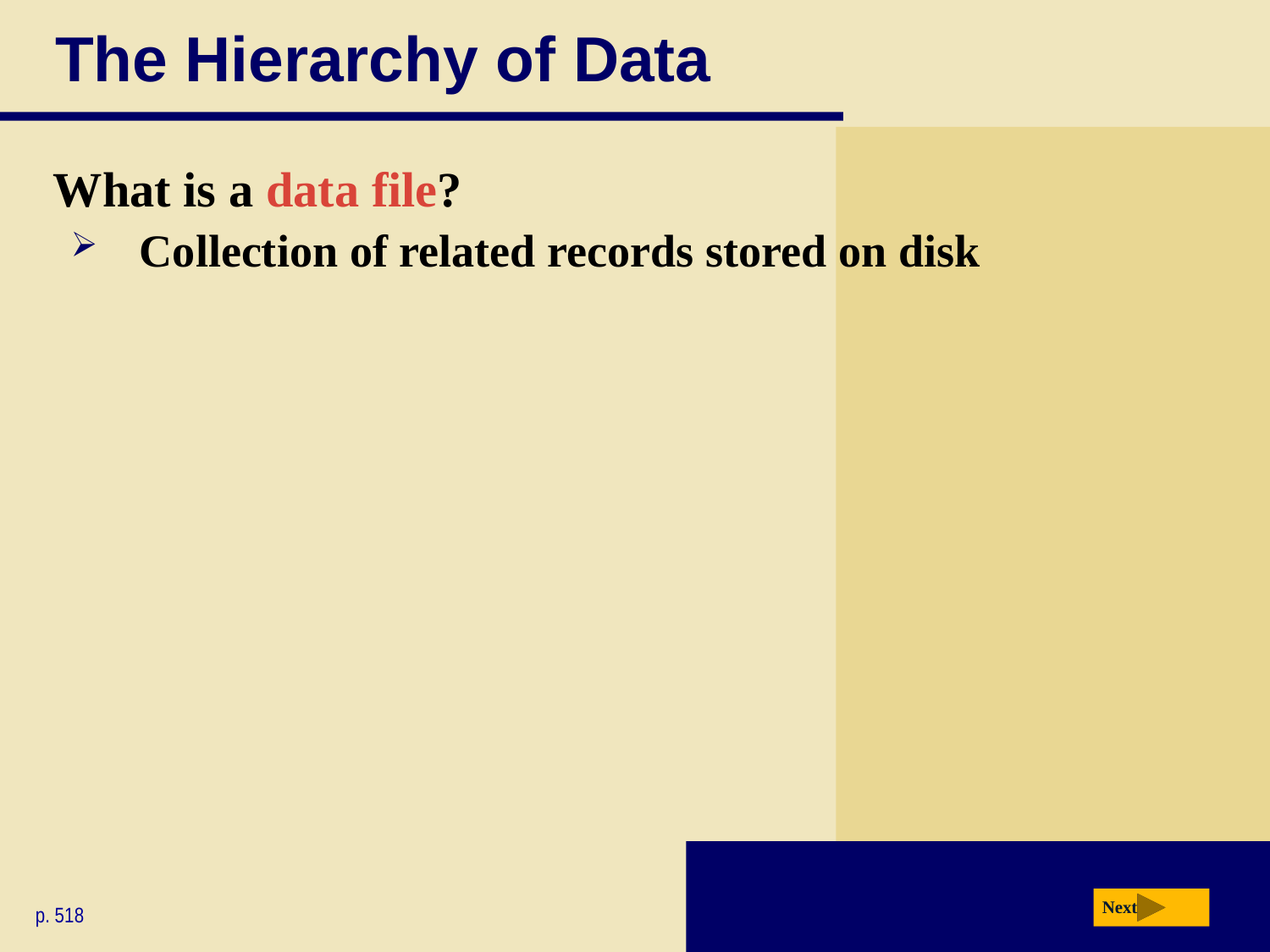

# The Hierarchy of Data
What is a data file?
Collection of related records stored on disk

Next
p. 518